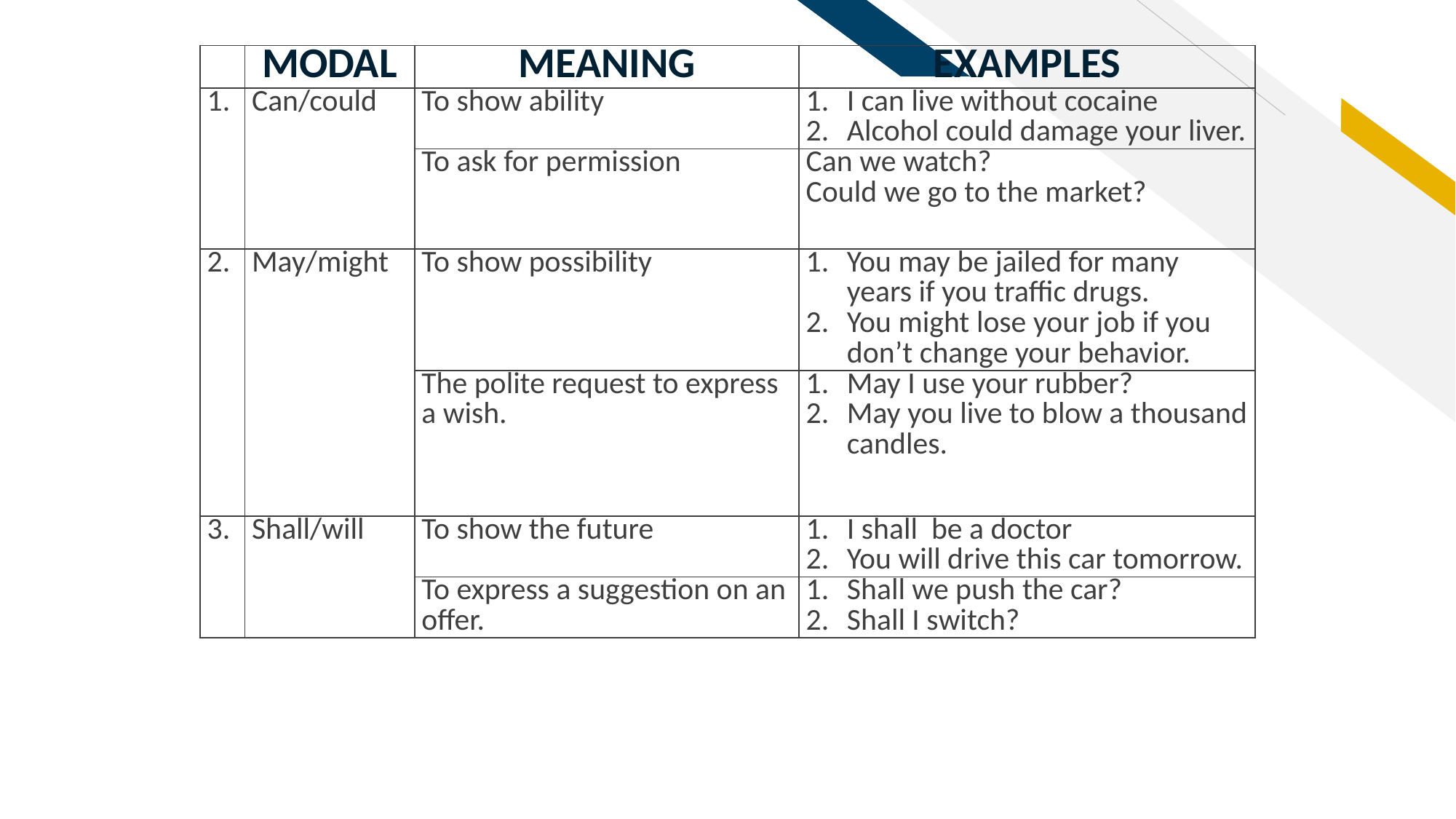

|  | MODAL | MEANING | EXAMPLES |
| --- | --- | --- | --- |
| 1. | Can/could | To show ability | I can live without cocaine Alcohol could damage your liver. |
|  |  | To ask for permission | Can we watch? Could we go to the market? |
| 2. | May/might | To show possibility | You may be jailed for many years if you traffic drugs. You might lose your job if you don’t change your behavior. |
|  |  | The polite request to express a wish. | May I use your rubber? May you live to blow a thousand candles. |
| 3. | Shall/will | To show the future | I shall be a doctor You will drive this car tomorrow. |
|  |  | To express a suggestion on an offer. | Shall we push the car? Shall I switch? |